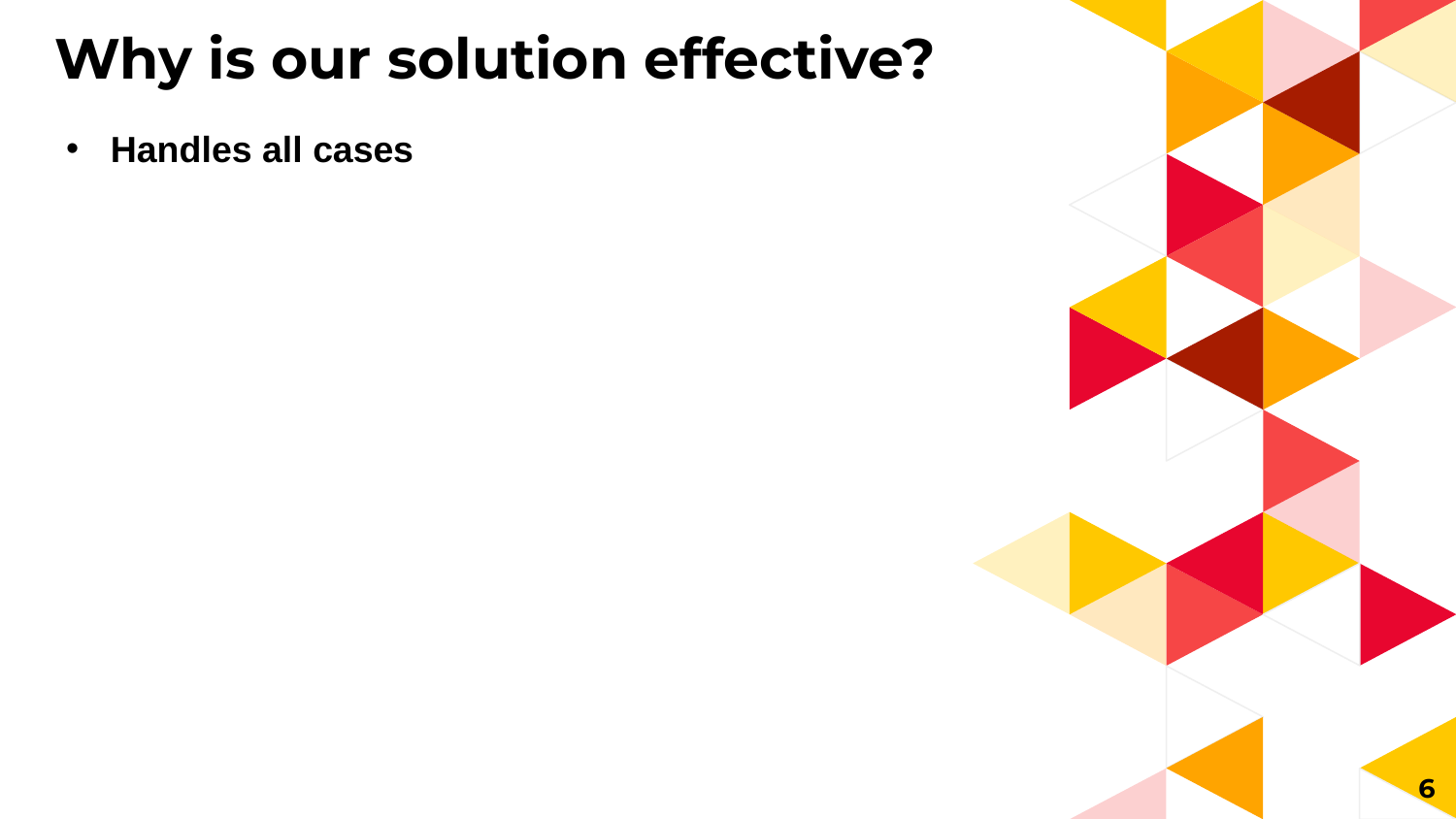

Why is our solution effective?
 Handles all cases
6